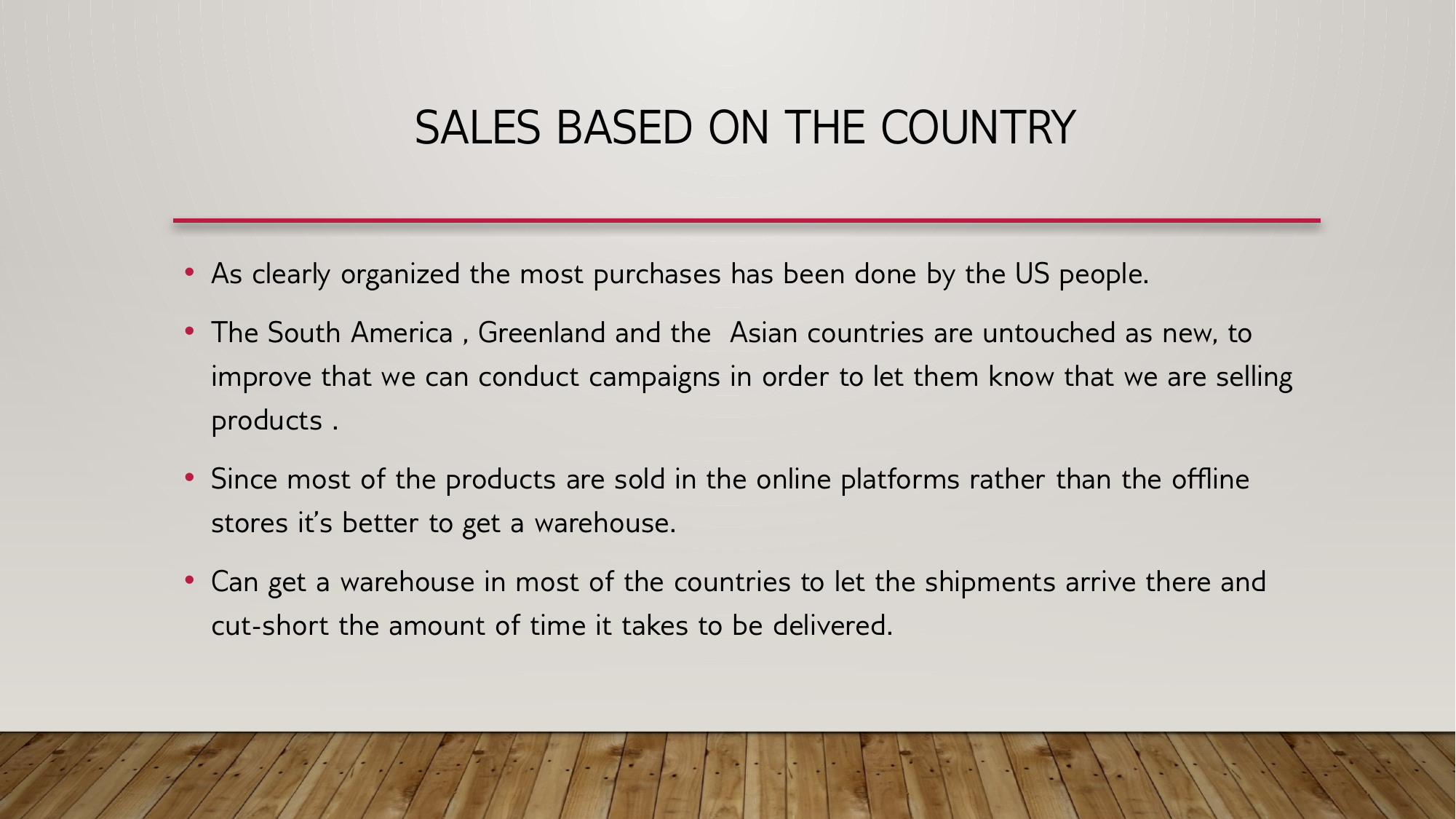

# sales based on the country
As clearly organized the most purchases has been done by the US people.
The South America , Greenland and the  Asian countries are untouched as new, to improve that we can conduct campaigns in order to let them know that we are selling products .
Since most of the products are sold in the online platforms rather than the offline stores it’s better to get a warehouse.
Can get a warehouse in most of the countries to let the shipments arrive there and     cut-short the amount of time it takes to be delivered.